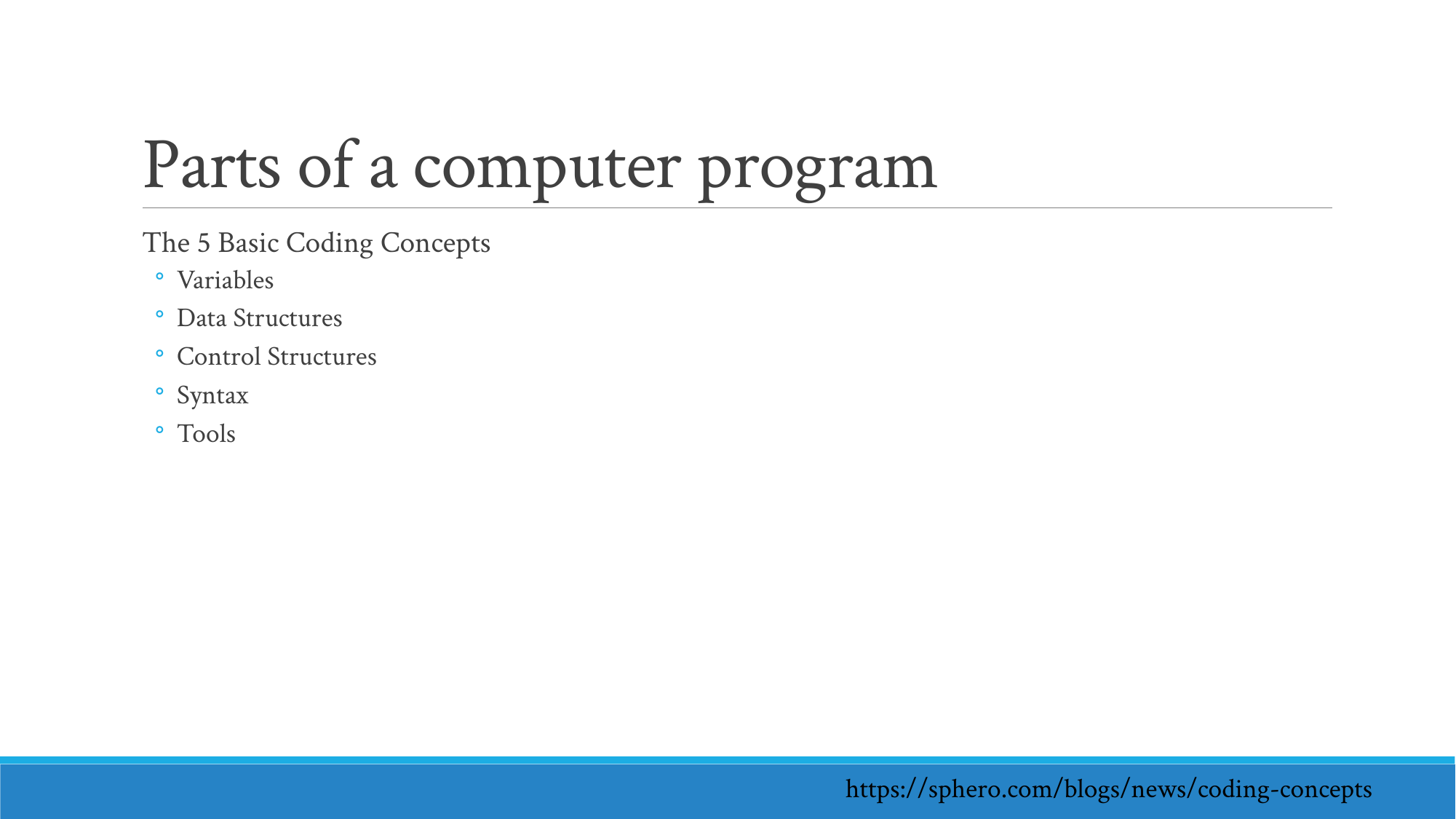

# Parts of a computer program
The 5 Basic Coding Concepts
Variables
Data Structures
Control Structures
Syntax
Tools
https://sphero.com/blogs/news/coding-concepts